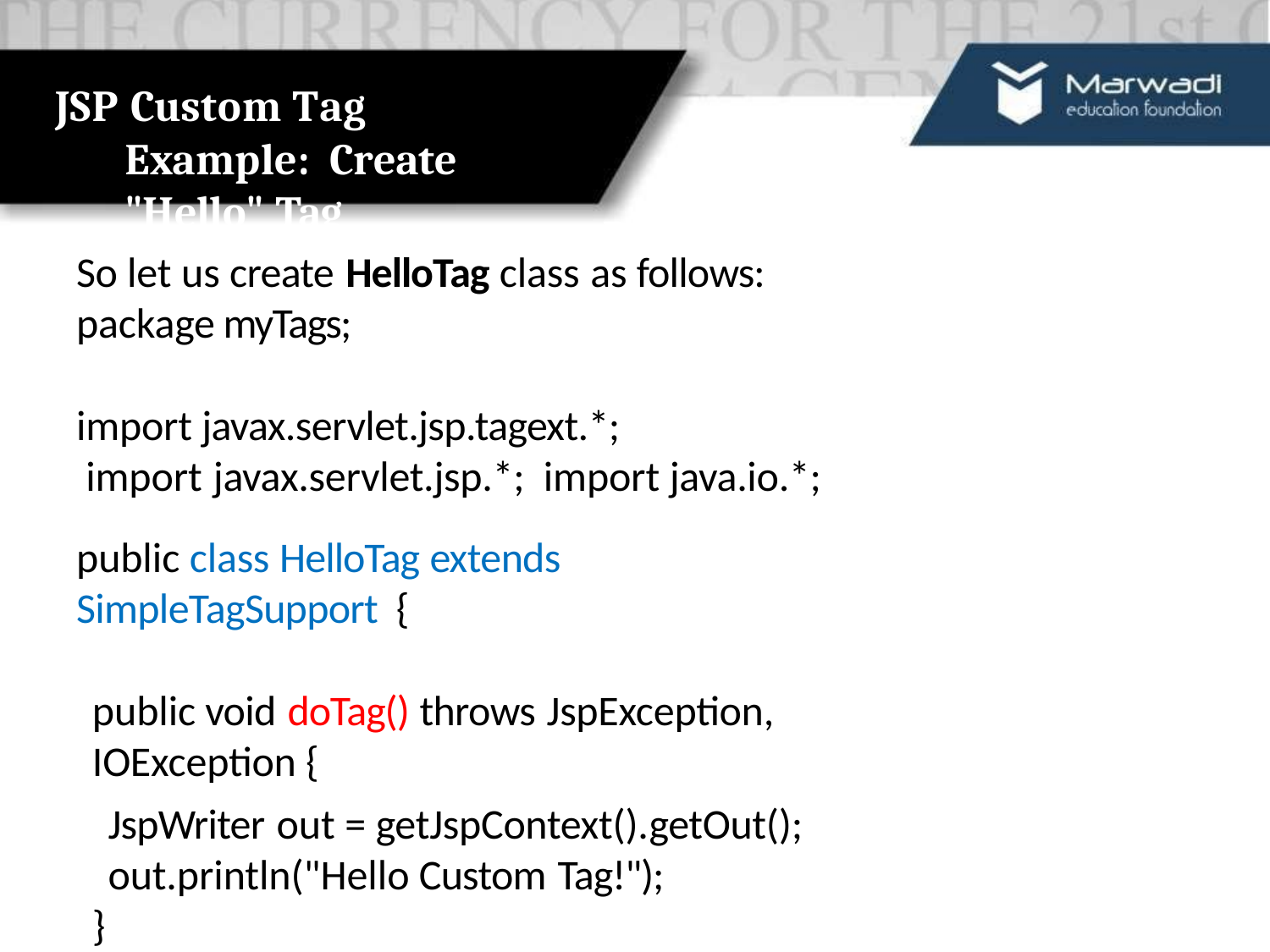

# JSP Custom Tag Example:  Create "Hello" Tag
So let us create HelloTag class as follows:
package myTags;

import javax.servlet.jsp.tagext.*;
 import javax.servlet.jsp.*;  import java.io.*;
public class HelloTag extends SimpleTagSupport {

public void doTag() throws JspException, IOException {
JspWriter out = getJspContext().getOut();
out.println("Hello Custom Tag!");
}
}